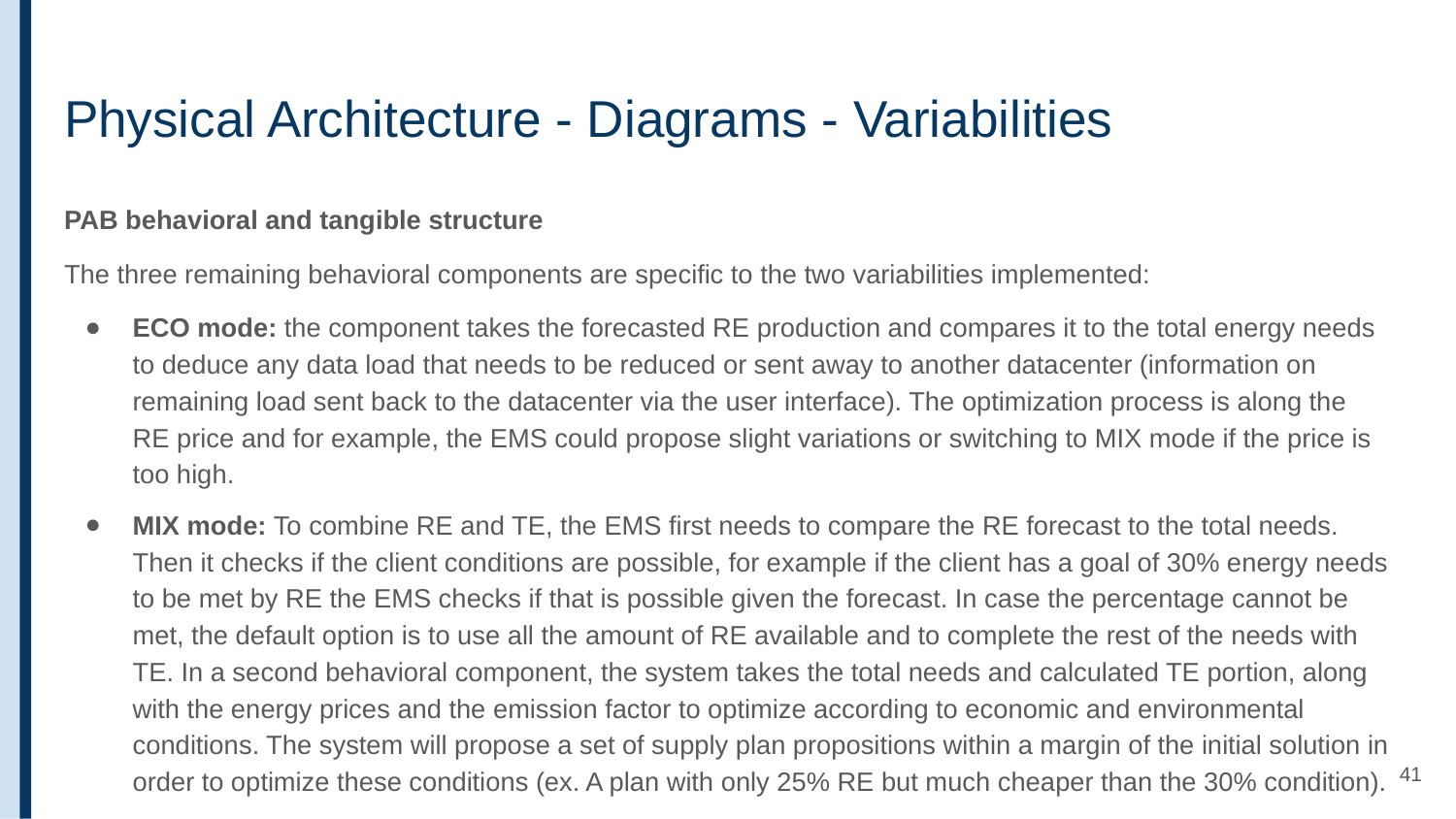

# Physical Architecture - Diagrams - Variabilities
PAB behavioral and tangible structure
The three remaining behavioral components are specific to the two variabilities implemented:
ECO mode: the component takes the forecasted RE production and compares it to the total energy needs to deduce any data load that needs to be reduced or sent away to another datacenter (information on remaining load sent back to the datacenter via the user interface). The optimization process is along the RE price and for example, the EMS could propose slight variations or switching to MIX mode if the price is too high.
MIX mode: To combine RE and TE, the EMS first needs to compare the RE forecast to the total needs. Then it checks if the client conditions are possible, for example if the client has a goal of 30% energy needs to be met by RE the EMS checks if that is possible given the forecast. In case the percentage cannot be met, the default option is to use all the amount of RE available and to complete the rest of the needs with TE. In a second behavioral component, the system takes the total needs and calculated TE portion, along with the energy prices and the emission factor to optimize according to economic and environmental conditions. The system will propose a set of supply plan propositions within a margin of the initial solution in order to optimize these conditions (ex. A plan with only 25% RE but much cheaper than the 30% condition).
41